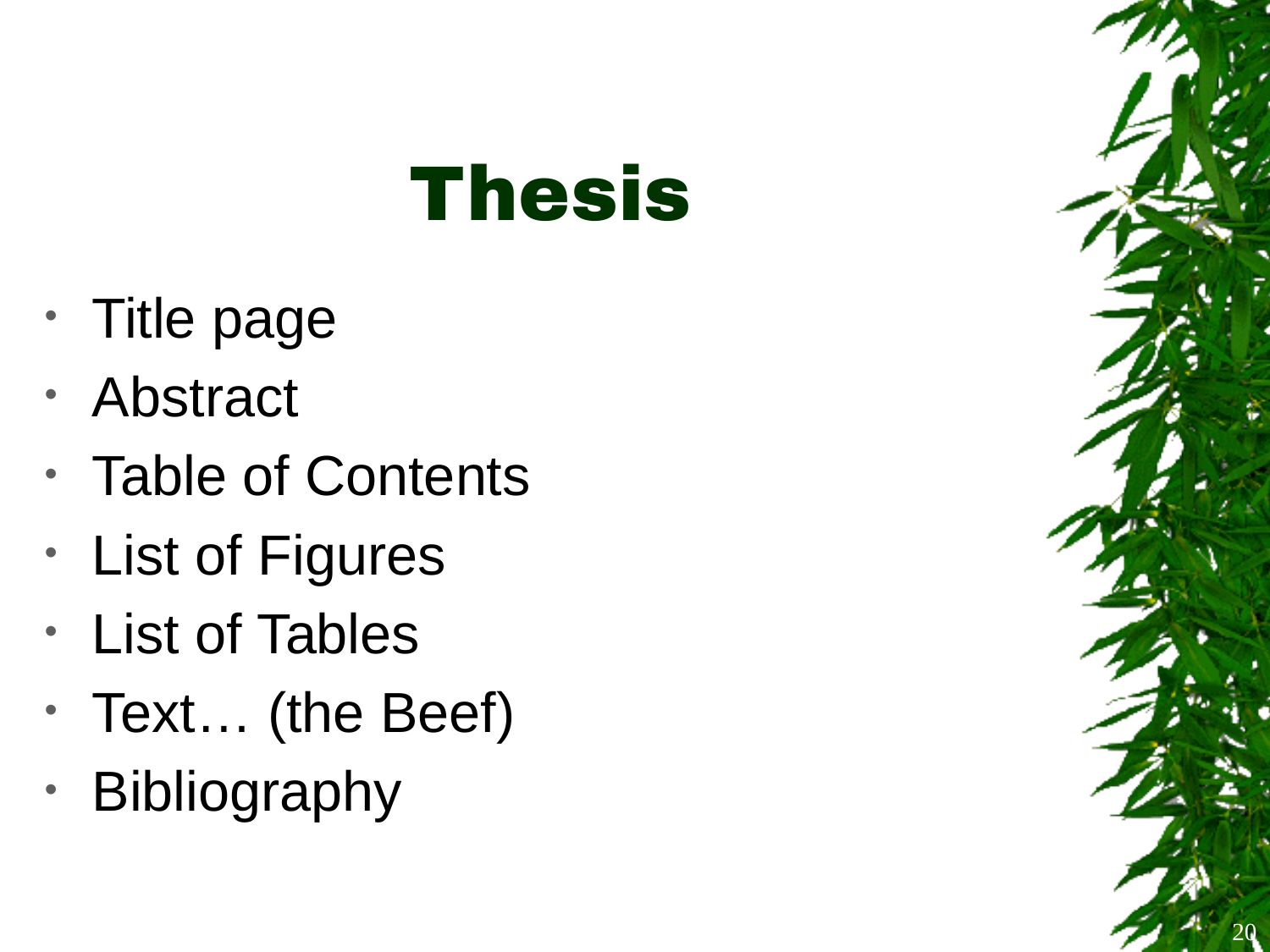

# Thesis
Title page
Abstract
Table of Contents
List of Figures
List of Tables
Text… (the Beef)
Bibliography
20